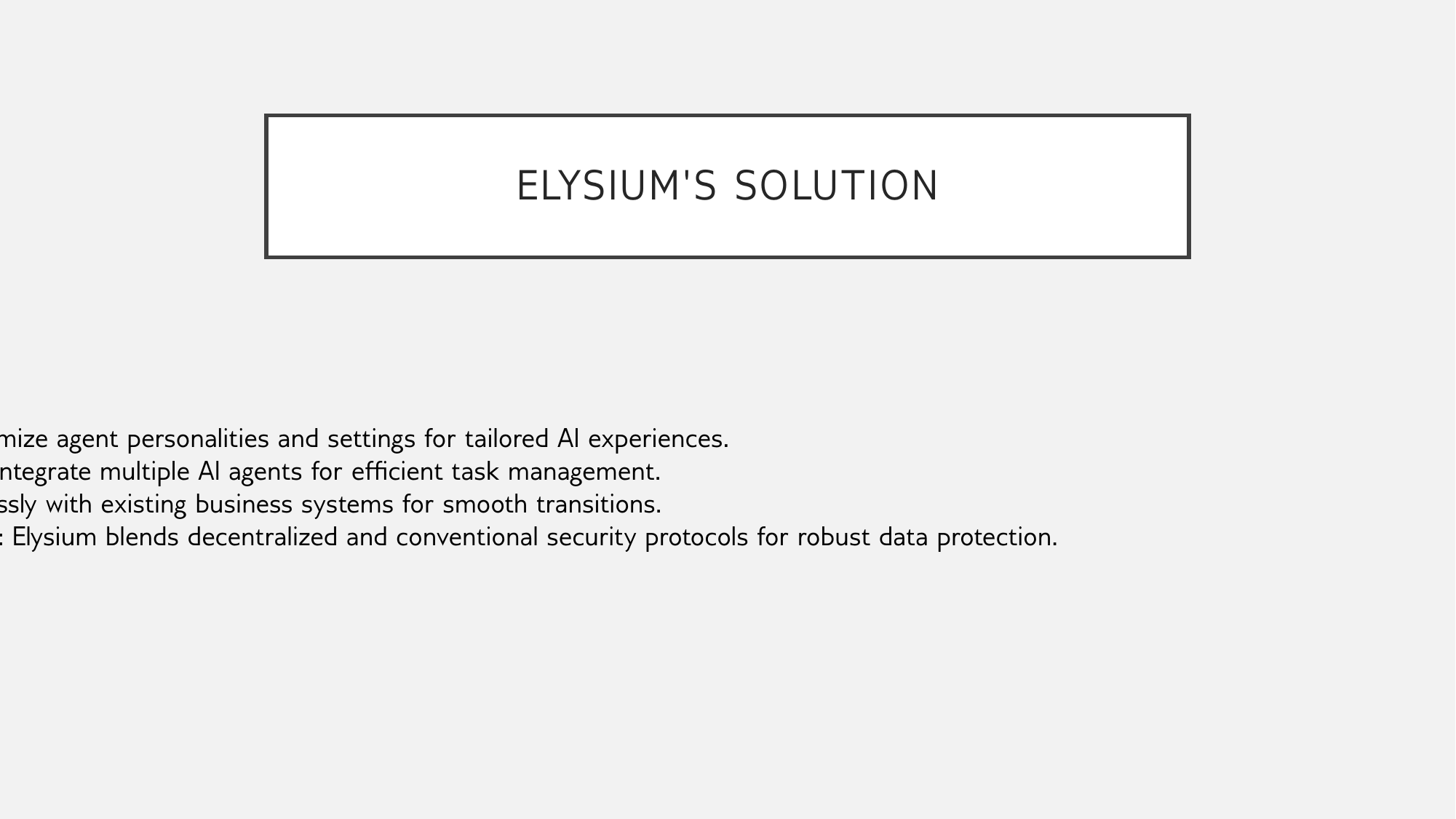

# Elysium's Solution

1. Seamless User Experience: Customize agent personalities and settings for tailored AI experiences.
2. Dynamic Ecosystem Integration: Integrate multiple AI agents for efficient task management.
3. Unified AI Network: Sync effortlessly with existing business systems for smooth transitions.
4. Secure and Trustworthy Platform: Elysium blends decentralized and conventional security protocols for robust data protection.